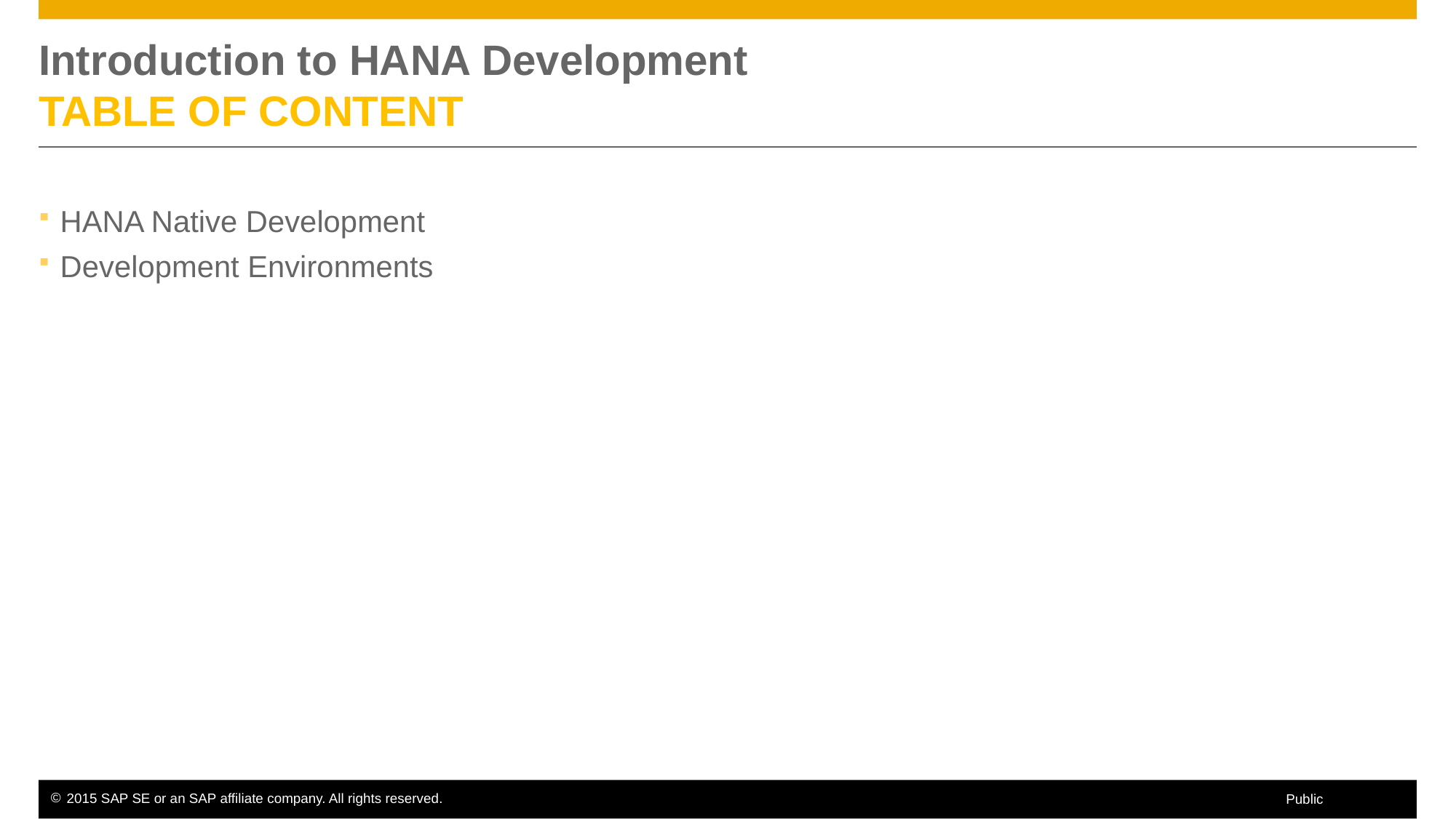

# Introduction to HANA Development Table of Content
HANA Native Development
Development Environments